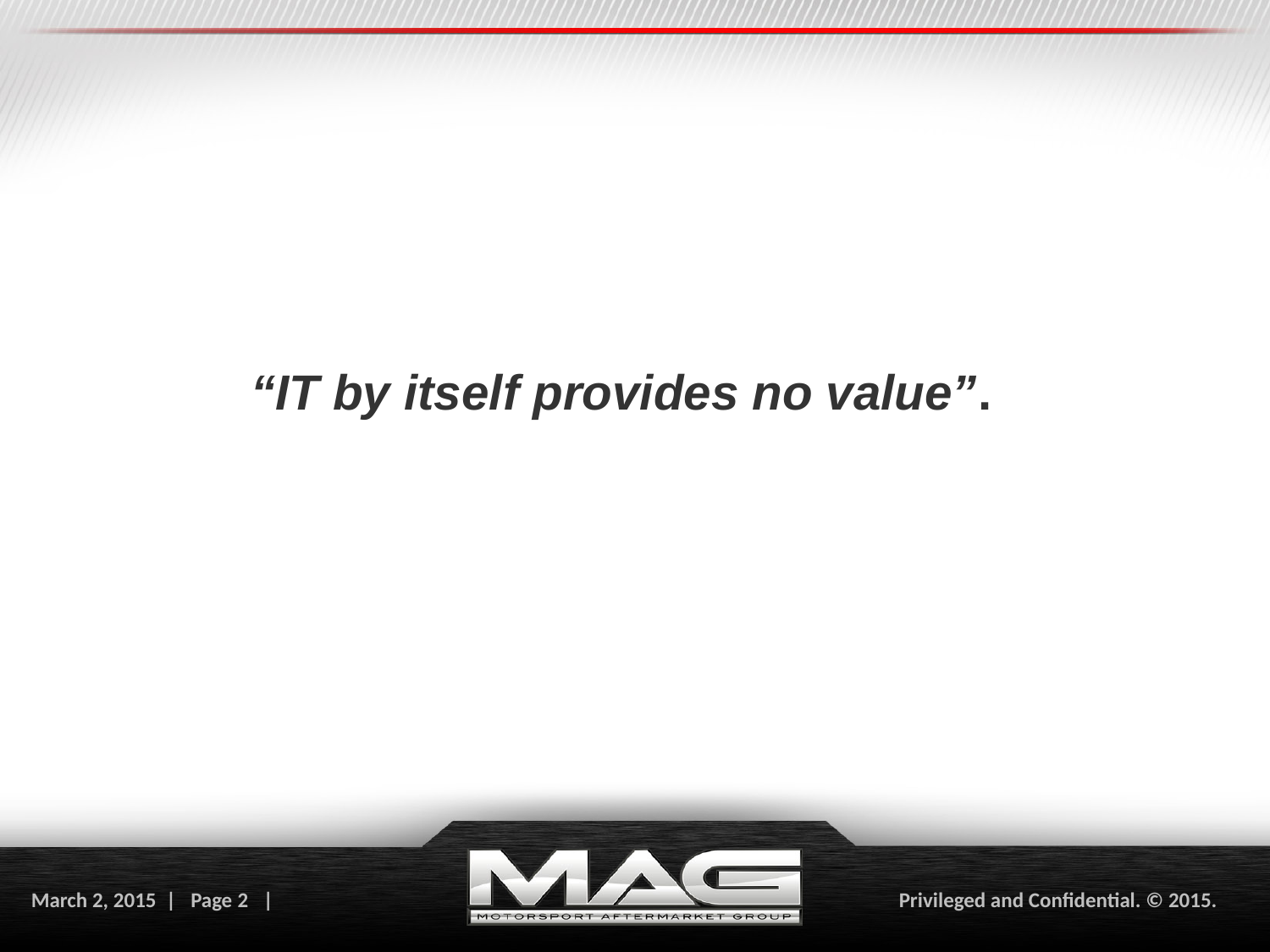

# “IT by itself provides no value”.